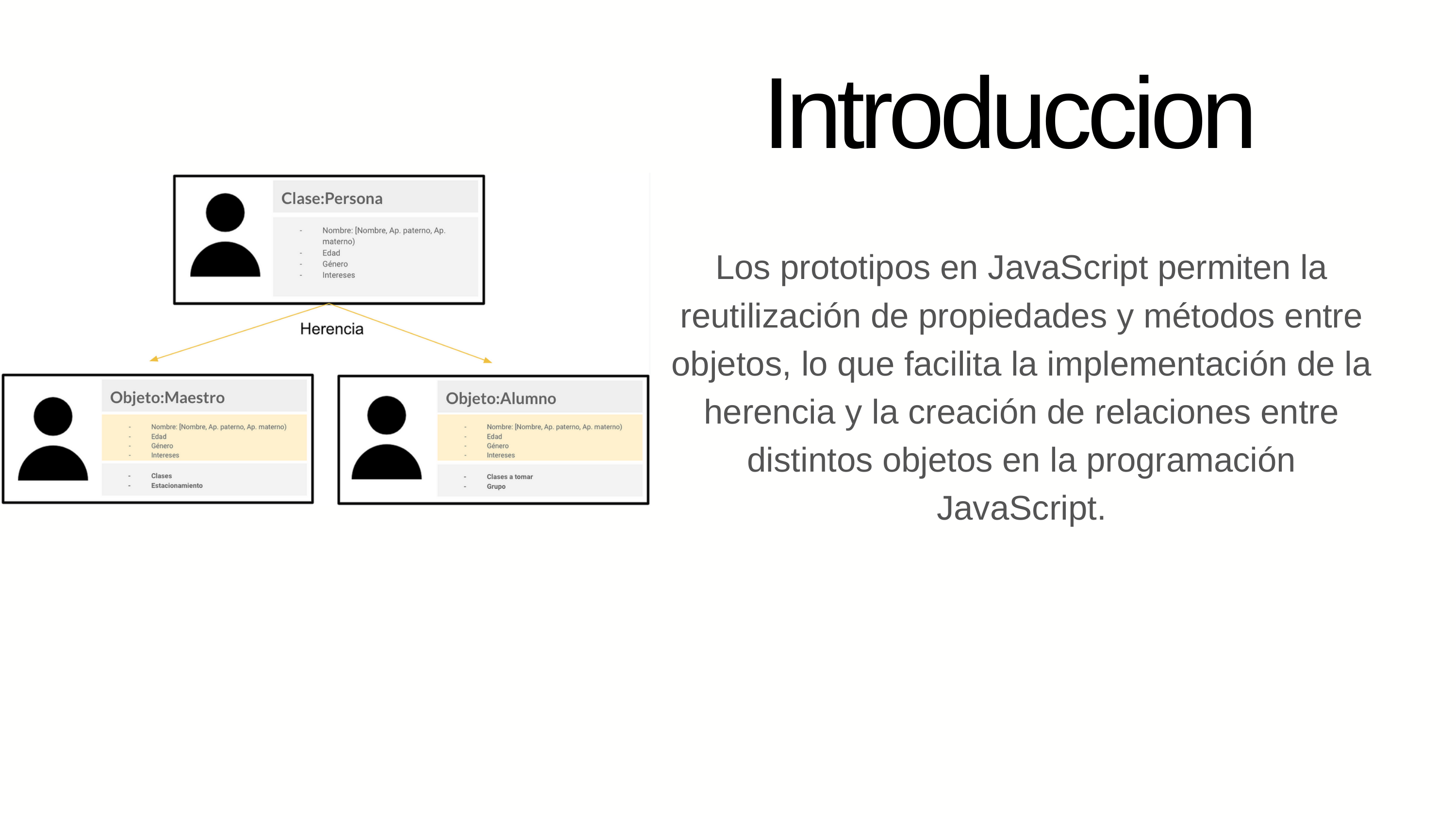

Introduccion

Los prototipos en JavaScript permiten la reutilización de propiedades y métodos entre objetos, lo que facilita la implementación de la herencia y la creación de relaciones entre distintos objetos en la programación JavaScript.